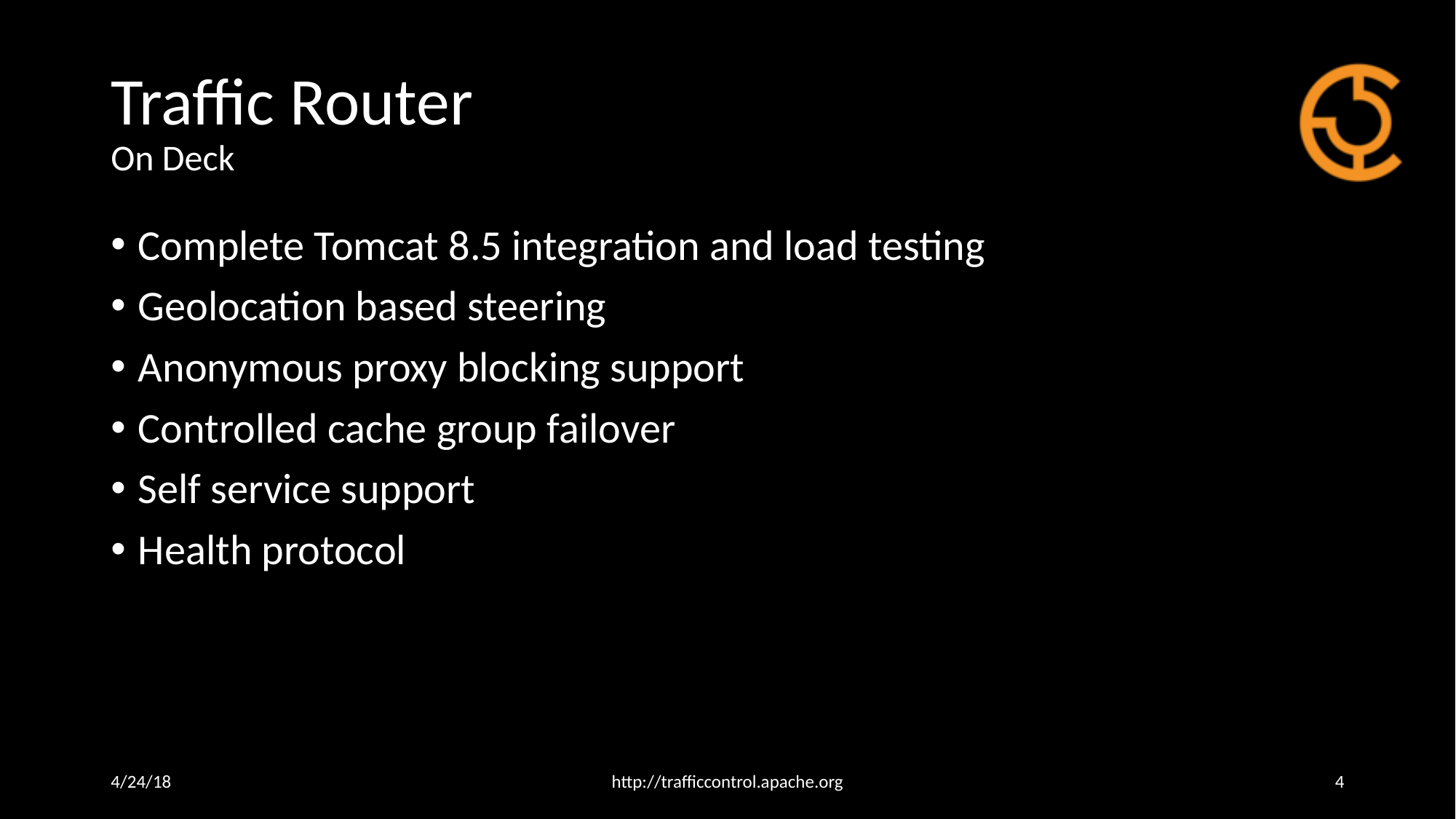

# Traffic Router On Deck
Complete Tomcat 8.5 integration and load testing
Geolocation based steering
Anonymous proxy blocking support
Controlled cache group failover
Self service support
Health protocol
4/24/18
http://trafficcontrol.apache.org
4